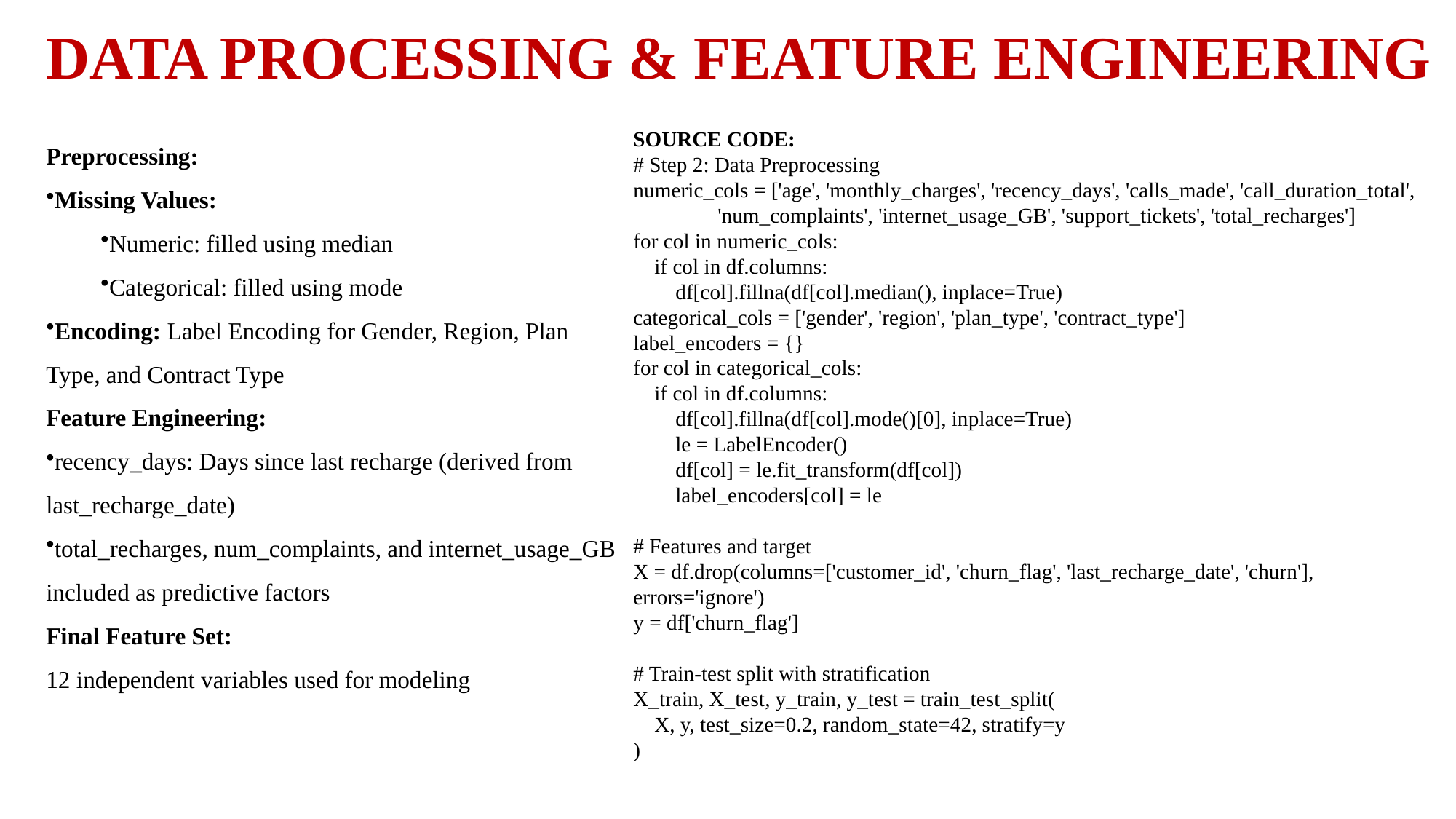

DATA PROCESSING & FEATURE ENGINEERING
Preprocessing:
Missing Values:
Numeric: filled using median
Categorical: filled using mode
Encoding: Label Encoding for Gender, Region, Plan Type, and Contract Type
Feature Engineering:
recency_days: Days since last recharge (derived from last_recharge_date)
total_recharges, num_complaints, and internet_usage_GB included as predictive factors
Final Feature Set:
12 independent variables used for modeling
SOURCE CODE:
# Step 2: Data Preprocessing
numeric_cols = ['age', 'monthly_charges', 'recency_days', 'calls_made', 'call_duration_total',
                'num_complaints', 'internet_usage_GB', 'support_tickets', 'total_recharges']
for col in numeric_cols:
    if col in df.columns:
        df[col].fillna(df[col].median(), inplace=True)
categorical_cols = ['gender', 'region', 'plan_type', 'contract_type']
label_encoders = {}
for col in categorical_cols:
    if col in df.columns:
        df[col].fillna(df[col].mode()[0], inplace=True)
        le = LabelEncoder()
        df[col] = le.fit_transform(df[col])
        label_encoders[col] = le

# Features and target
X = df.drop(columns=['customer_id', 'churn_flag', 'last_recharge_date', 'churn'], errors='ignore')
y = df['churn_flag']

# Train-test split with stratification
X_train, X_test, y_train, y_test = train_test_split(
    X, y, test_size=0.2, random_state=42, stratify=y
)